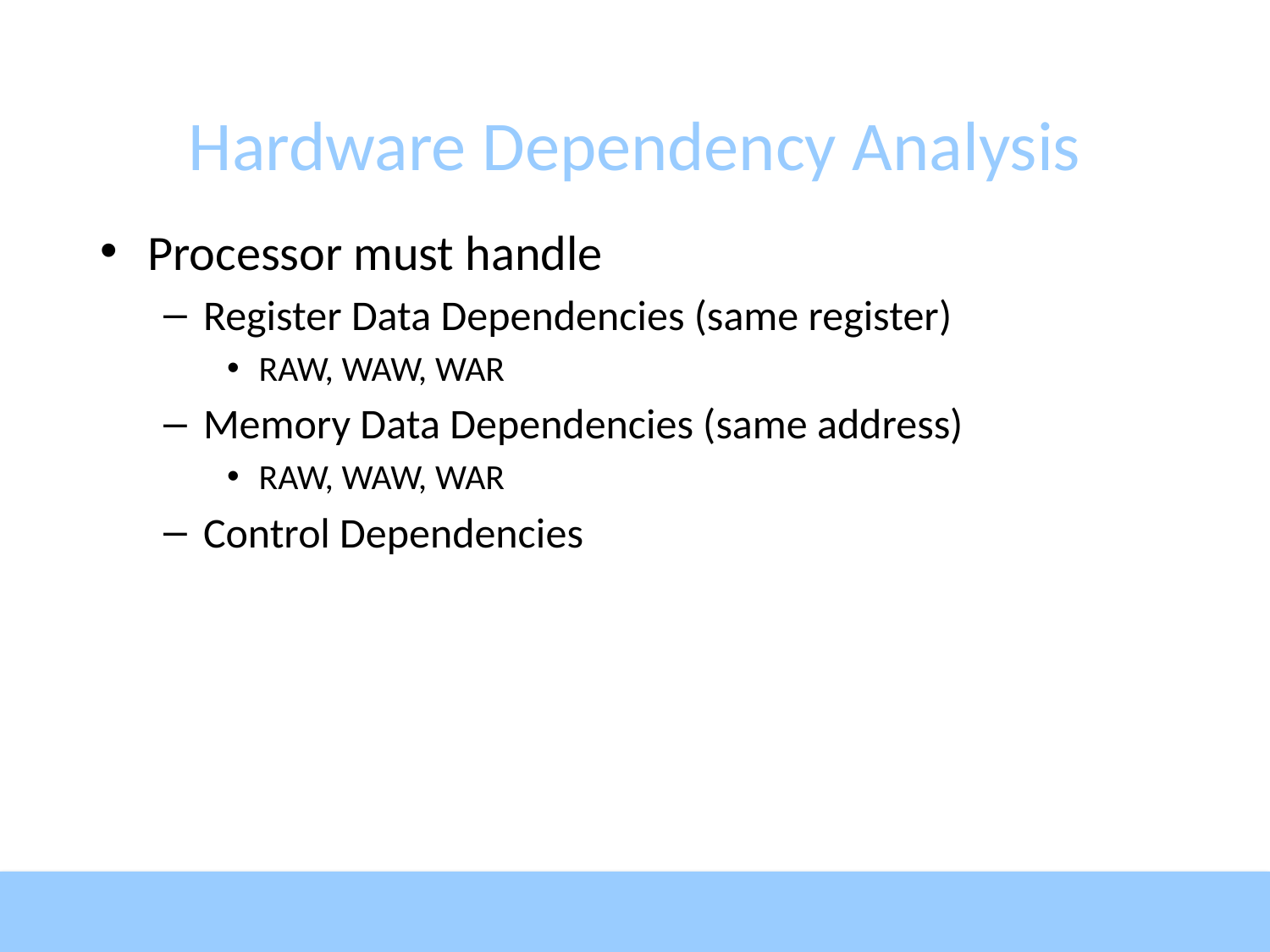

# Hardware Dependency Analysis
Processor must handle
Register Data Dependencies (same register)
RAW, WAW, WAR
Memory Data Dependencies (same address)
RAW, WAW, WAR
Control Dependencies